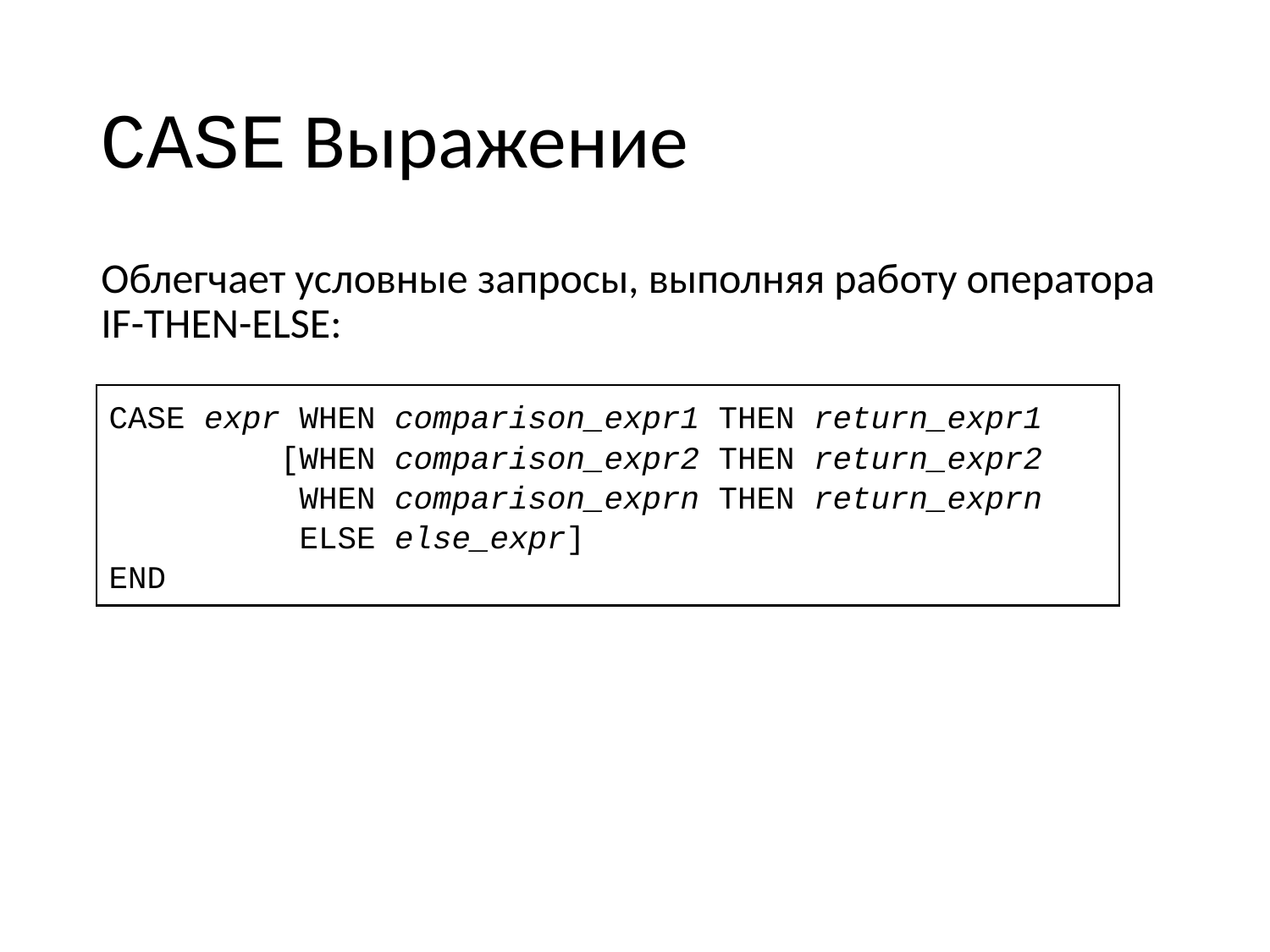

# CASE Выражение
Облегчает условные запросы, выполняя работу оператора IF-THEN-ELSE:
CASE expr WHEN comparison_expr1 THEN return_expr1
         [WHEN comparison_expr2 THEN return_expr2
          WHEN comparison_exprn THEN return_exprn
          ELSE else_expr]
END